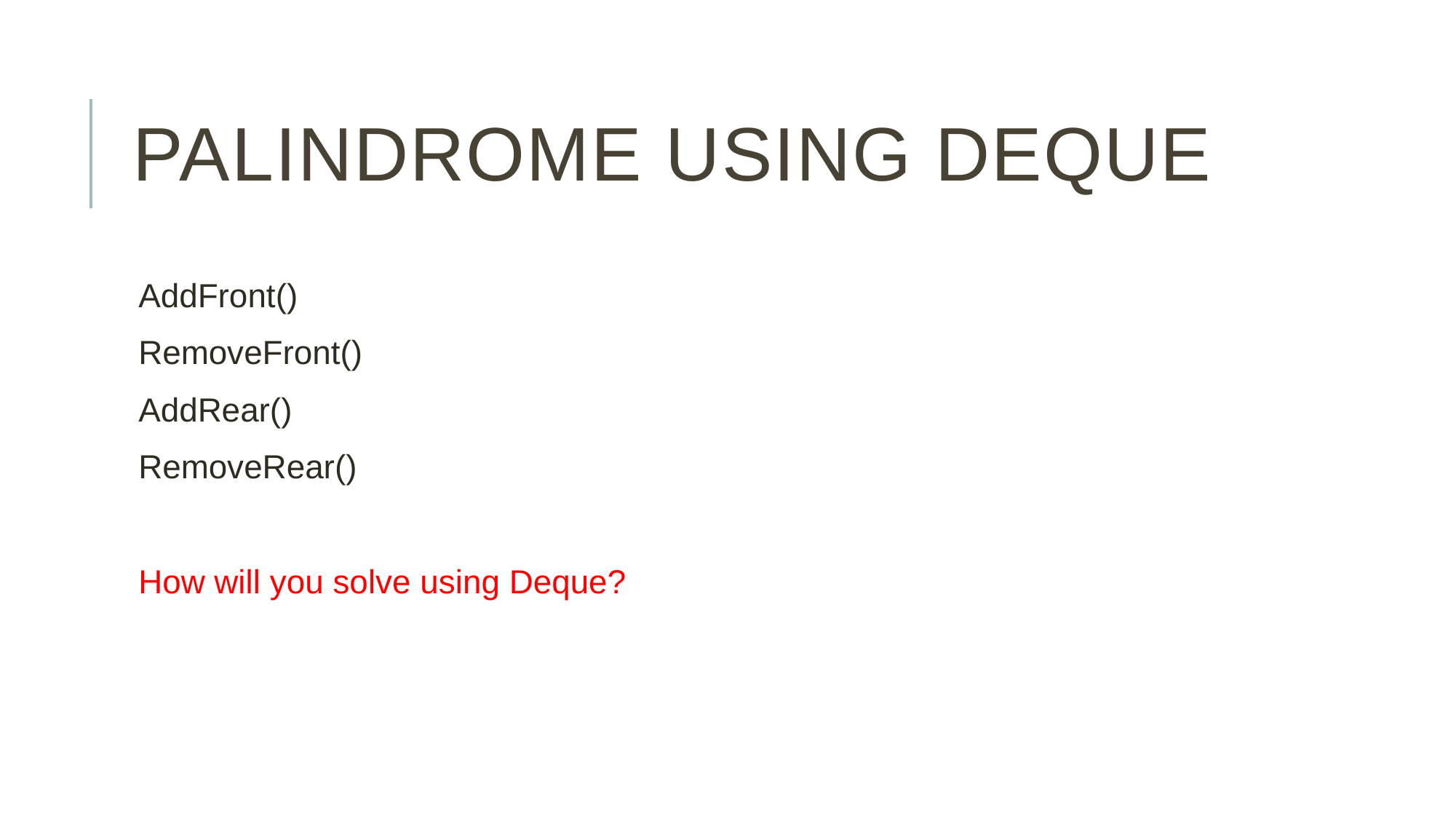

# Palindrome using Deque
AddFront()
RemoveFront()
AddRear()
RemoveRear()

How will you solve using Deque?